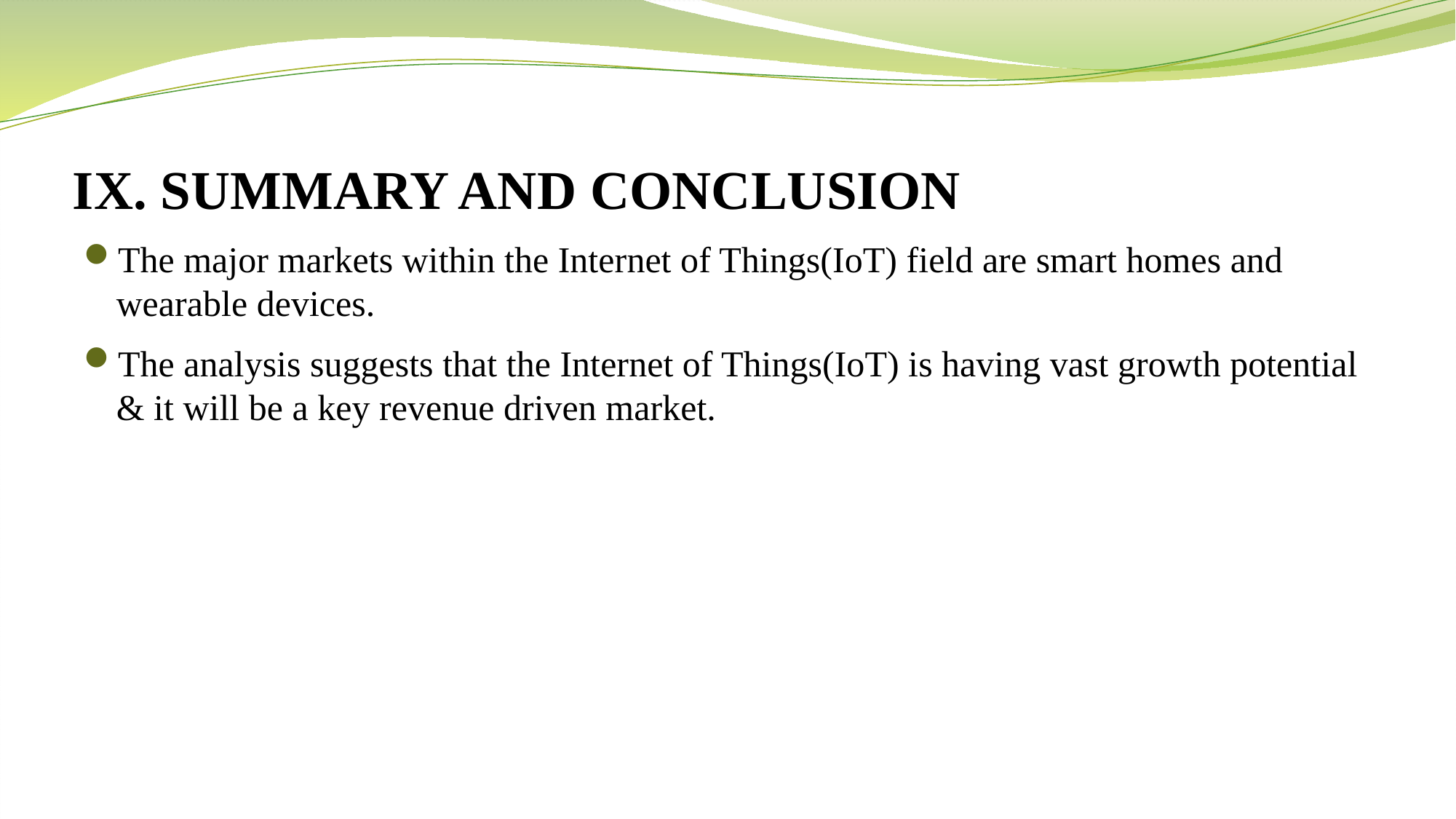

# IX. SUMMARY AND CONCLUSION
The major markets within the Internet of Things(IoT) field are smart homes and wearable devices.
The analysis suggests that the Internet of Things(IoT) is having vast growth potential & it will be a key revenue driven market.